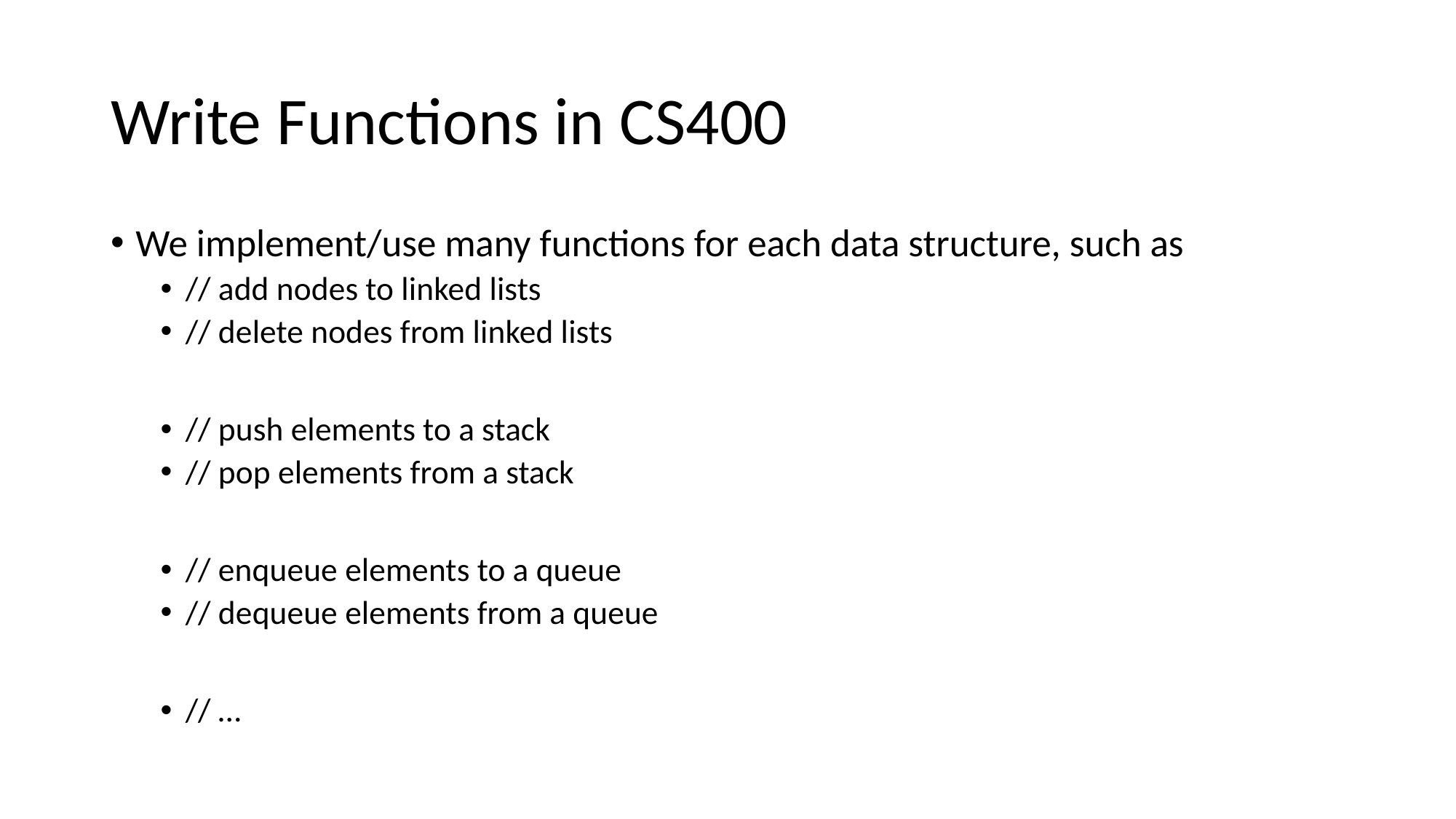

# Write Functions in CS400
We implement/use many functions for each data structure, such as
// add nodes to linked lists
// delete nodes from linked lists

// push elements to a stack
// pop elements from a stack

// enqueue elements to a queue
// dequeue elements from a queue

// …